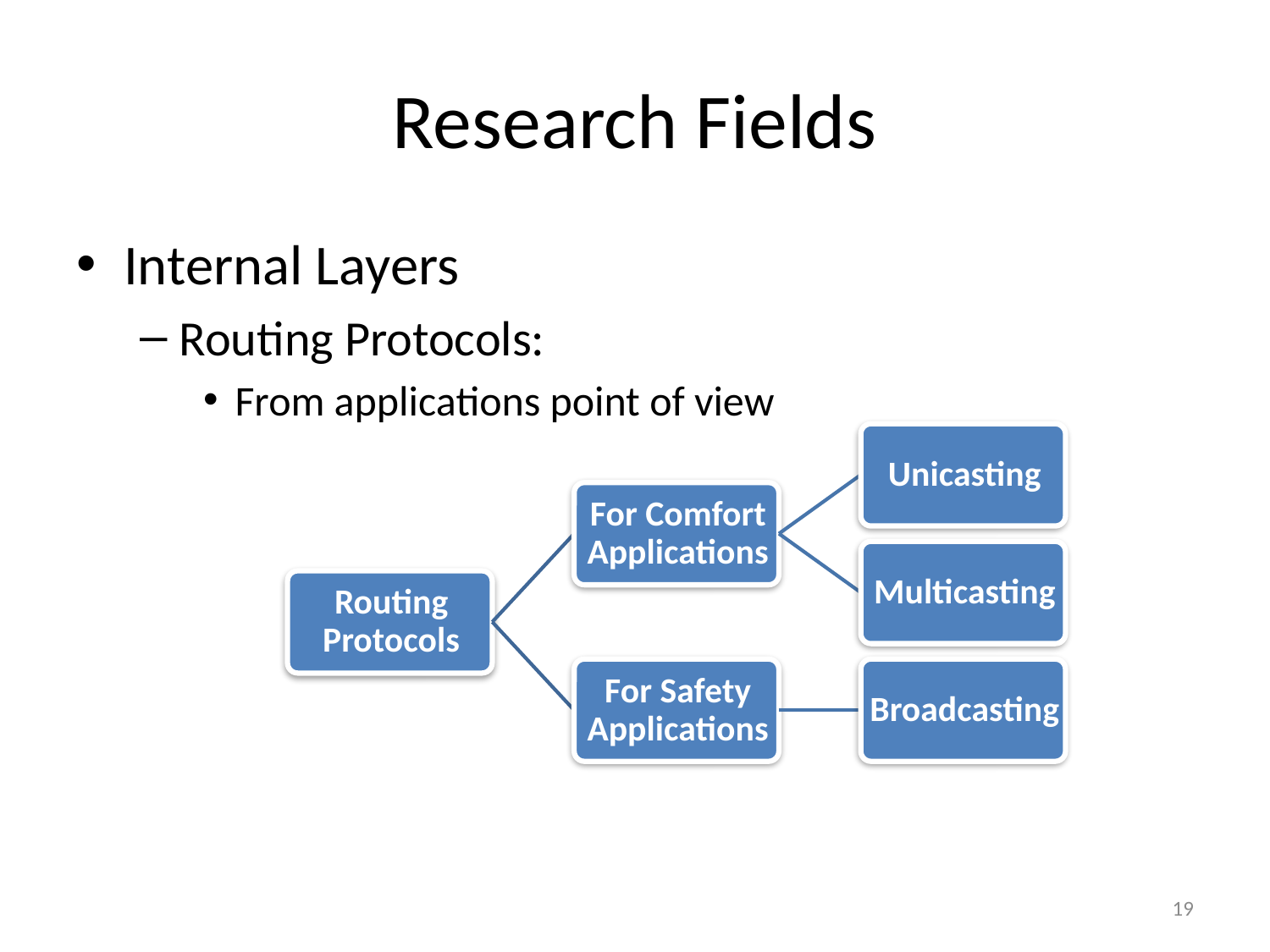

# Research Fields
Internal Layers
Routing Protocols:
From applications point of view
Routing Protocols

For Comfort Applications

Unicasting

Multicasting

For Safety Applications

Broadcasting
19